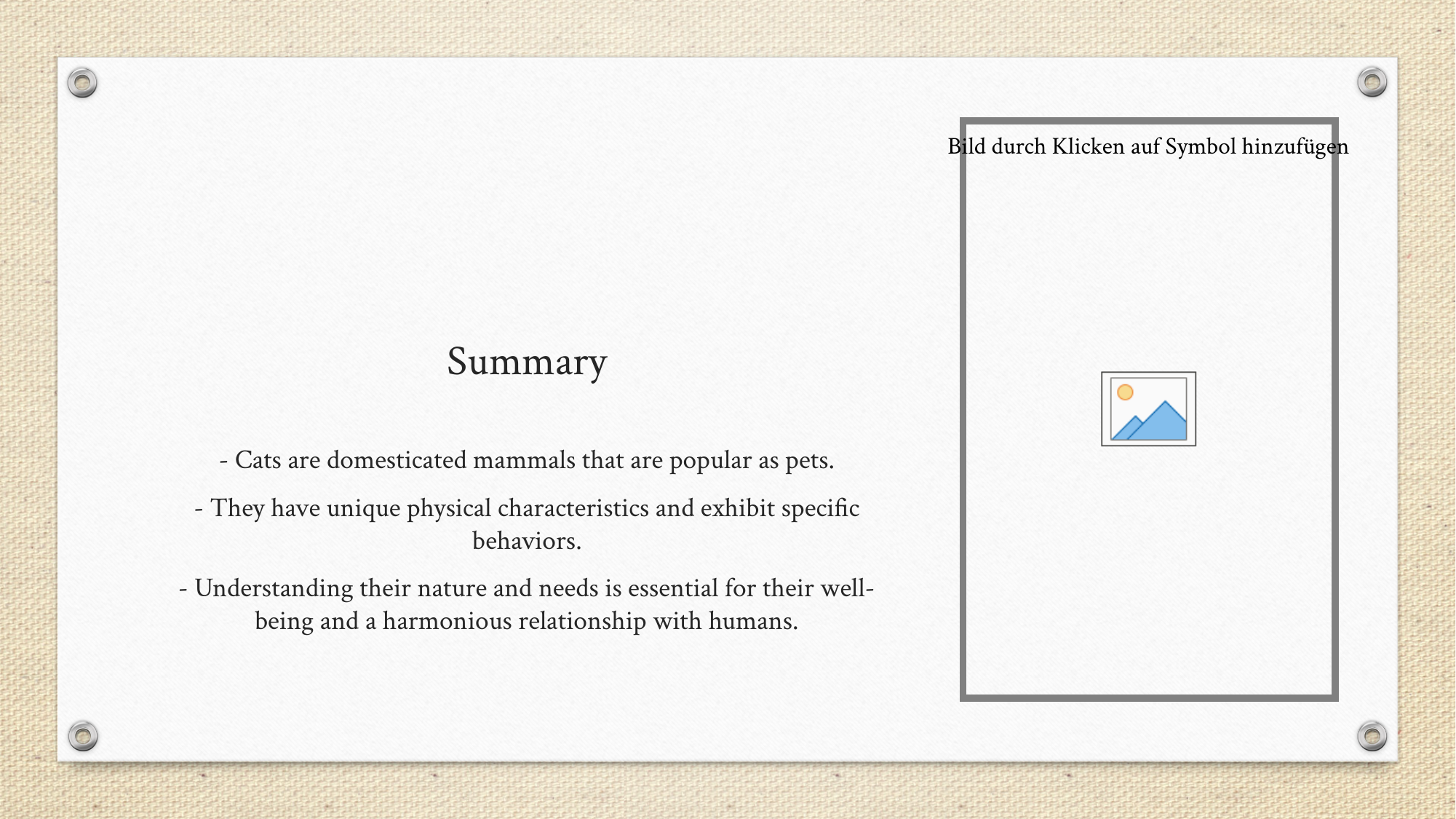

# Summary

- Cats are domesticated mammals that are popular as pets.
- They have unique physical characteristics and exhibit specific behaviors.
- Understanding their nature and needs is essential for their well-being and a harmonious relationship with humans.